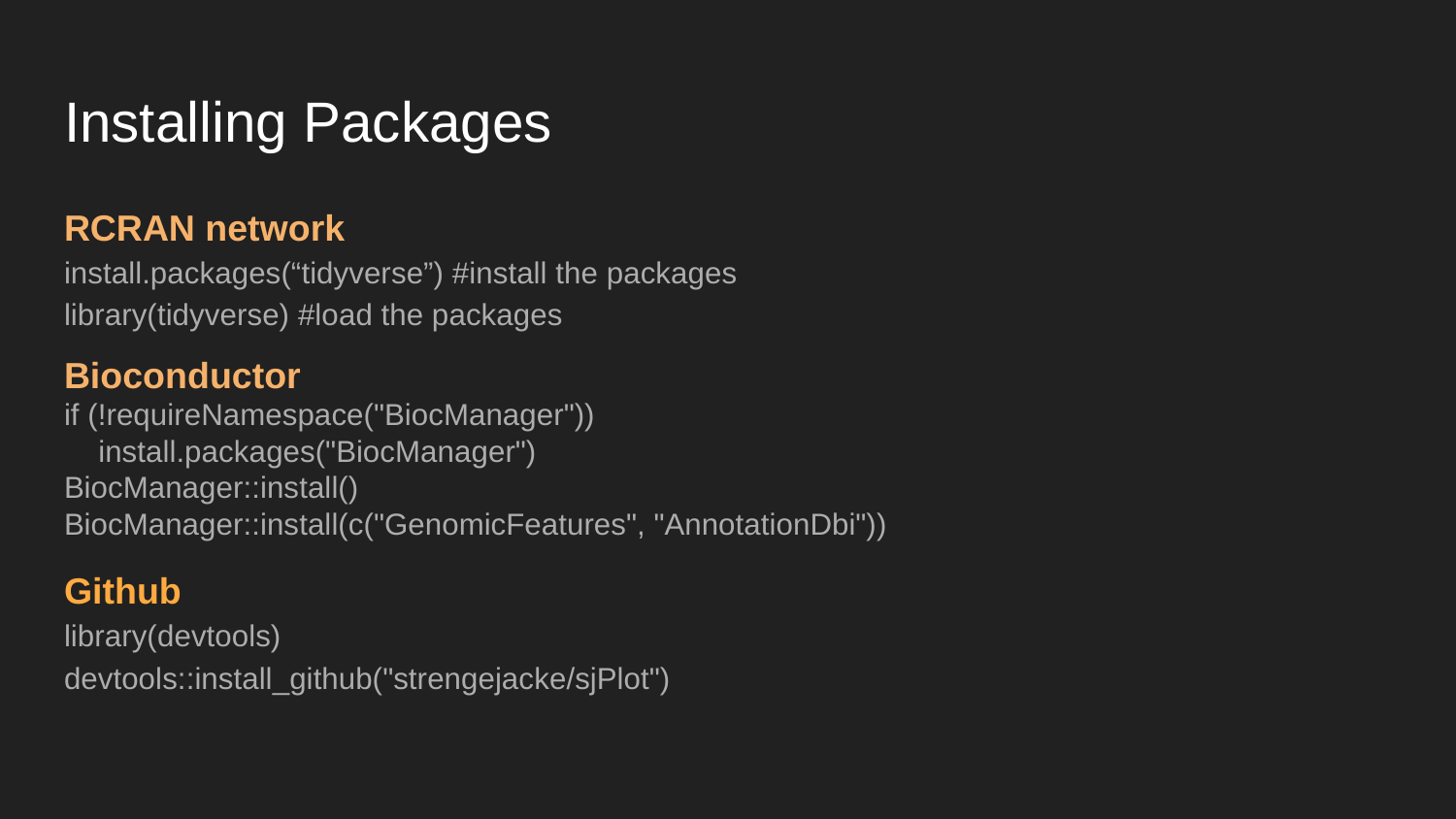

# Installing Packages
RCRAN network
install.packages(“tidyverse”) #install the packages
library(tidyverse) #load the packages
Bioconductor
if (!requireNamespace("BiocManager"))
    install.packages("BiocManager")
BiocManager::install()
BiocManager::install(c("GenomicFeatures", "AnnotationDbi"))
Github
library(devtools)
devtools::install_github("strengejacke/sjPlot")